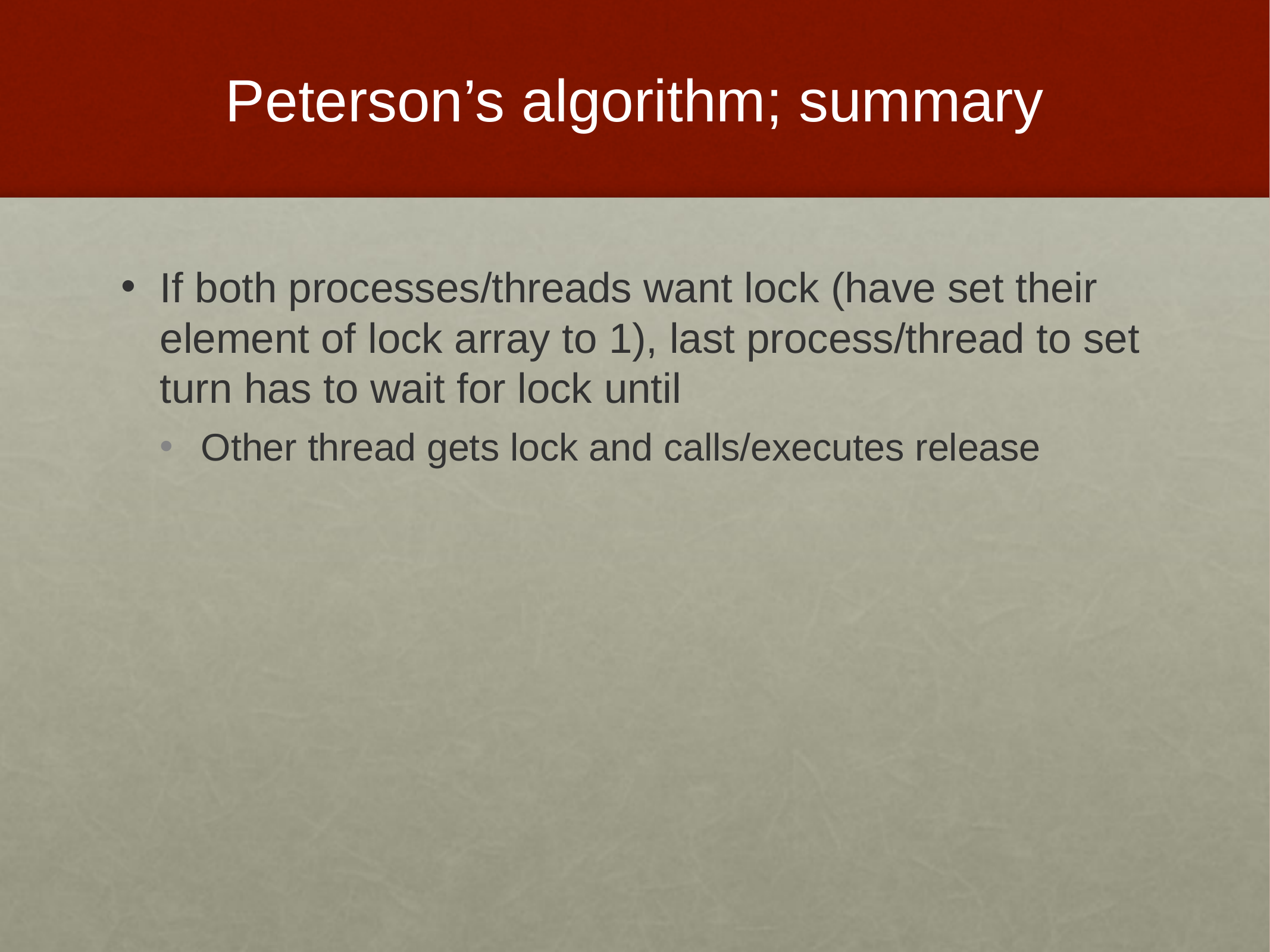

# Peterson’s algorithm; summary
If both processes/threads want lock (have set their element of lock array to 1), last process/thread to set turn has to wait for lock until
Other thread gets lock and calls/executes release